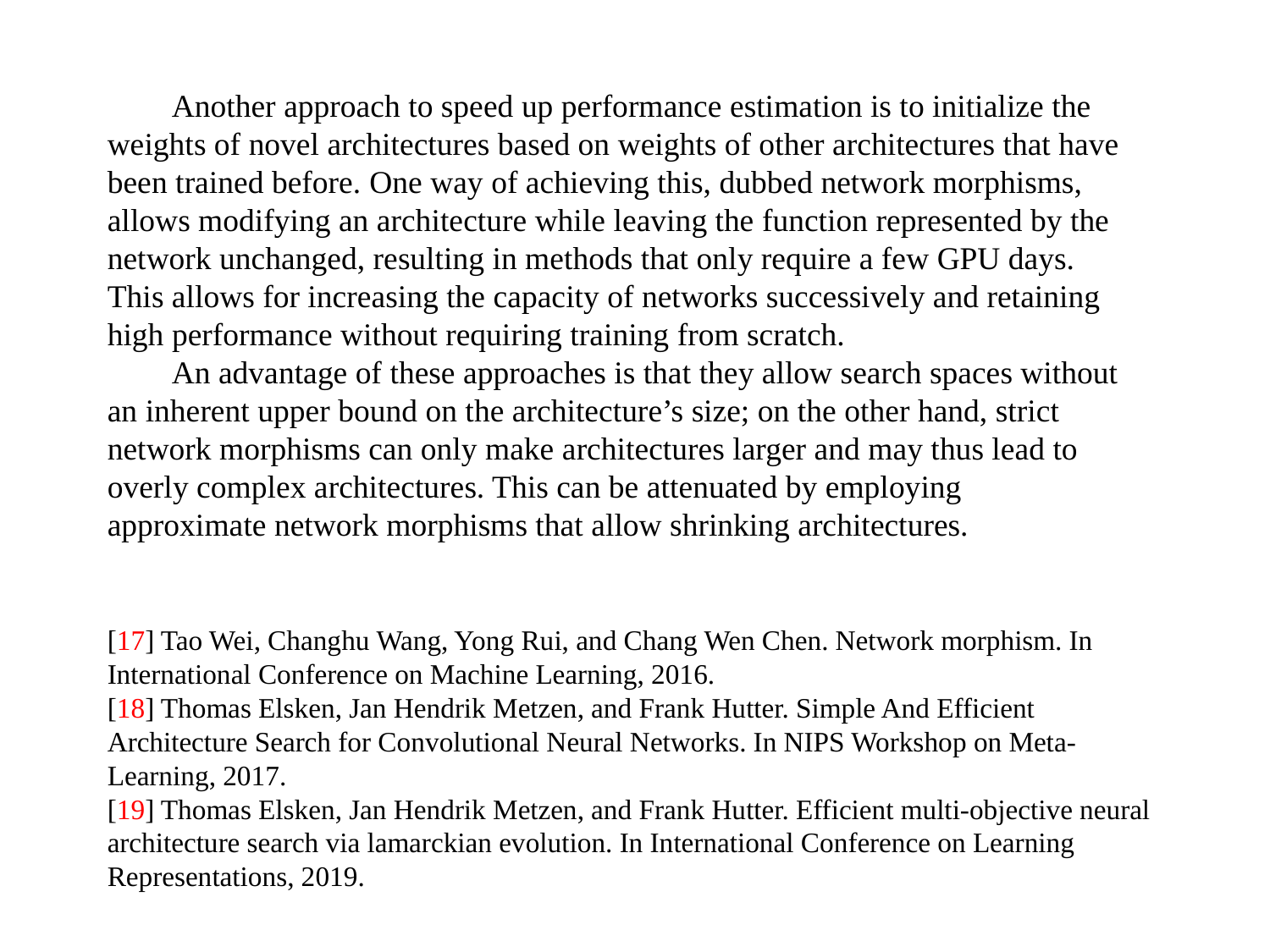

Another approach to speed up performance estimation is to initialize the weights of novel architectures based on weights of other architectures that have been trained before. One way of achieving this, dubbed network morphisms, allows modifying an architecture while leaving the function represented by the network unchanged, resulting in methods that only require a few GPU days. This allows for increasing the capacity of networks successively and retaining high performance without requiring training from scratch.
        An advantage of these approaches is that they allow search spaces without an inherent upper bound on the architecture’s size; on the other hand, strict network morphisms can only make architectures larger and may thus lead to overly complex architectures. This can be attenuated by employing approximate network morphisms that allow shrinking architectures.
[17] Tao Wei, Changhu Wang, Yong Rui, and Chang Wen Chen. Network morphism. In International Conference on Machine Learning, 2016.
[18] Thomas Elsken, Jan Hendrik Metzen, and Frank Hutter. Simple And Efficient Architecture Search for Convolutional Neural Networks. In NIPS Workshop on Meta-Learning, 2017.
[19] Thomas Elsken, Jan Hendrik Metzen, and Frank Hutter. Efficient multi-objective neural architecture search via lamarckian evolution. In International Conference on Learning Representations, 2019.